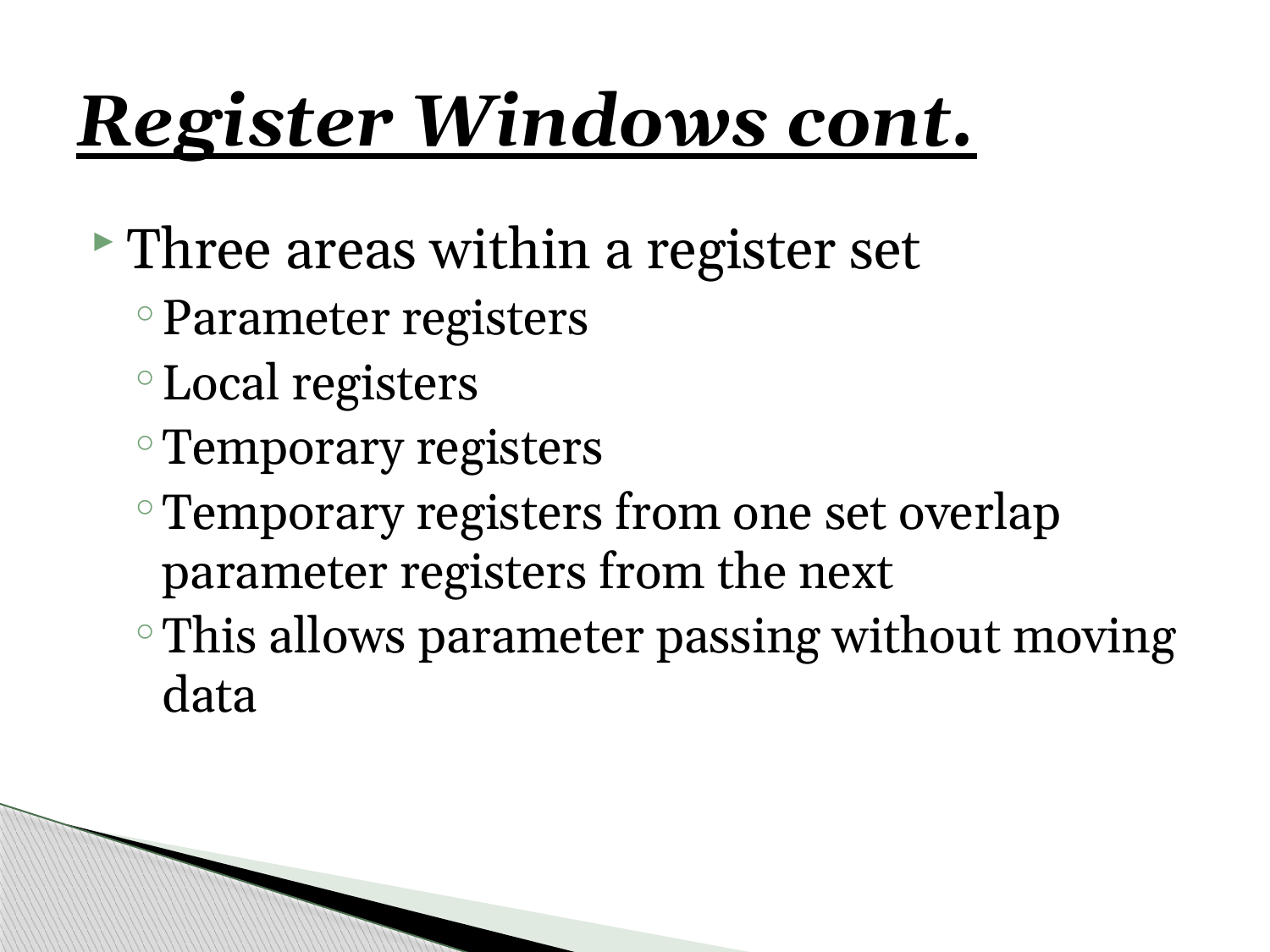

# Register Windows cont.
Three areas within a register set
Parameter registers
Local registers
Temporary registers
Temporary registers from one set overlap parameter registers from the next
This allows parameter passing without moving data